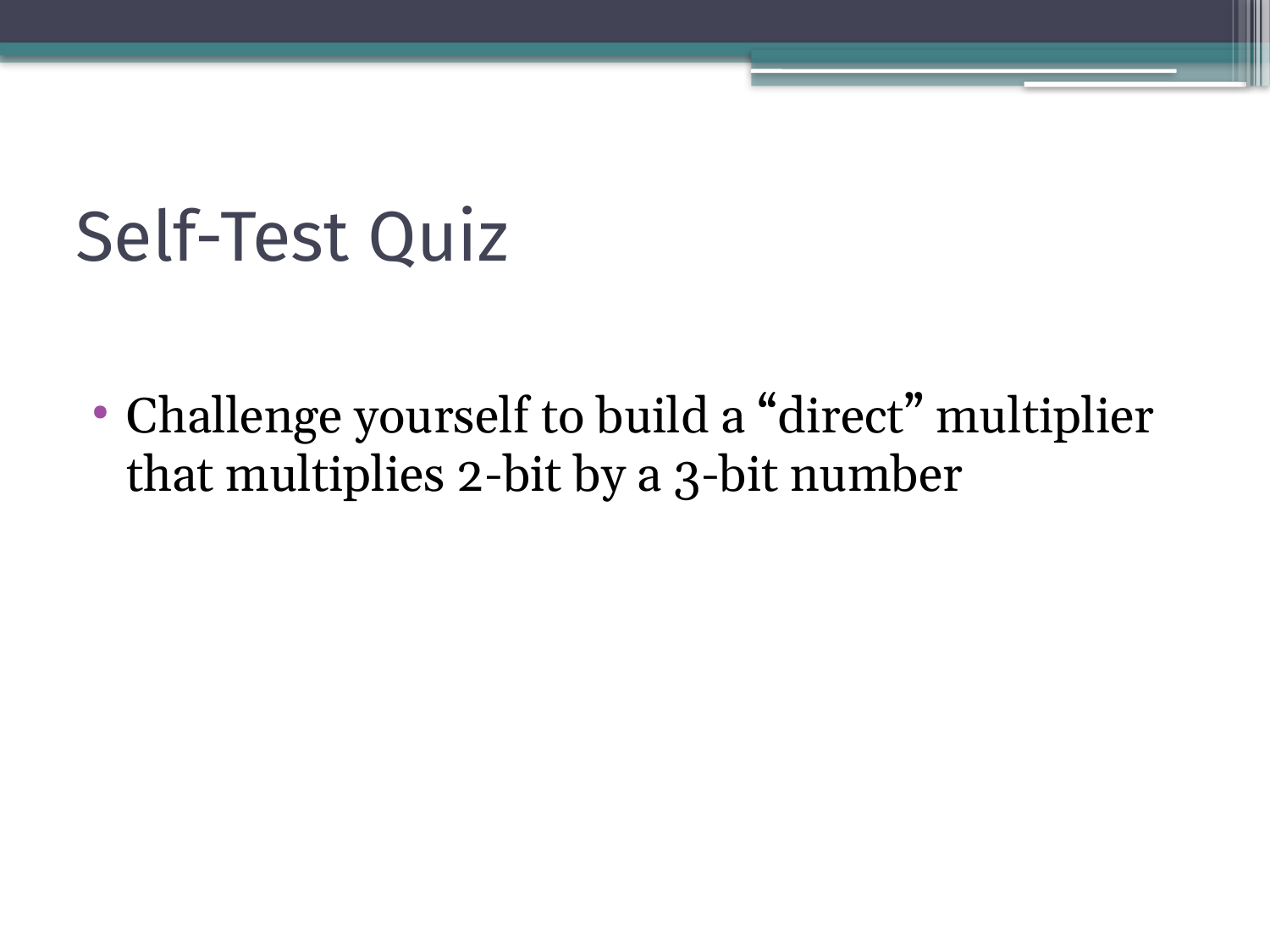

# Self-Test Quiz

Challenge yourself to build a “direct” multiplier  that multiplies 2-bit by a 3-bit number